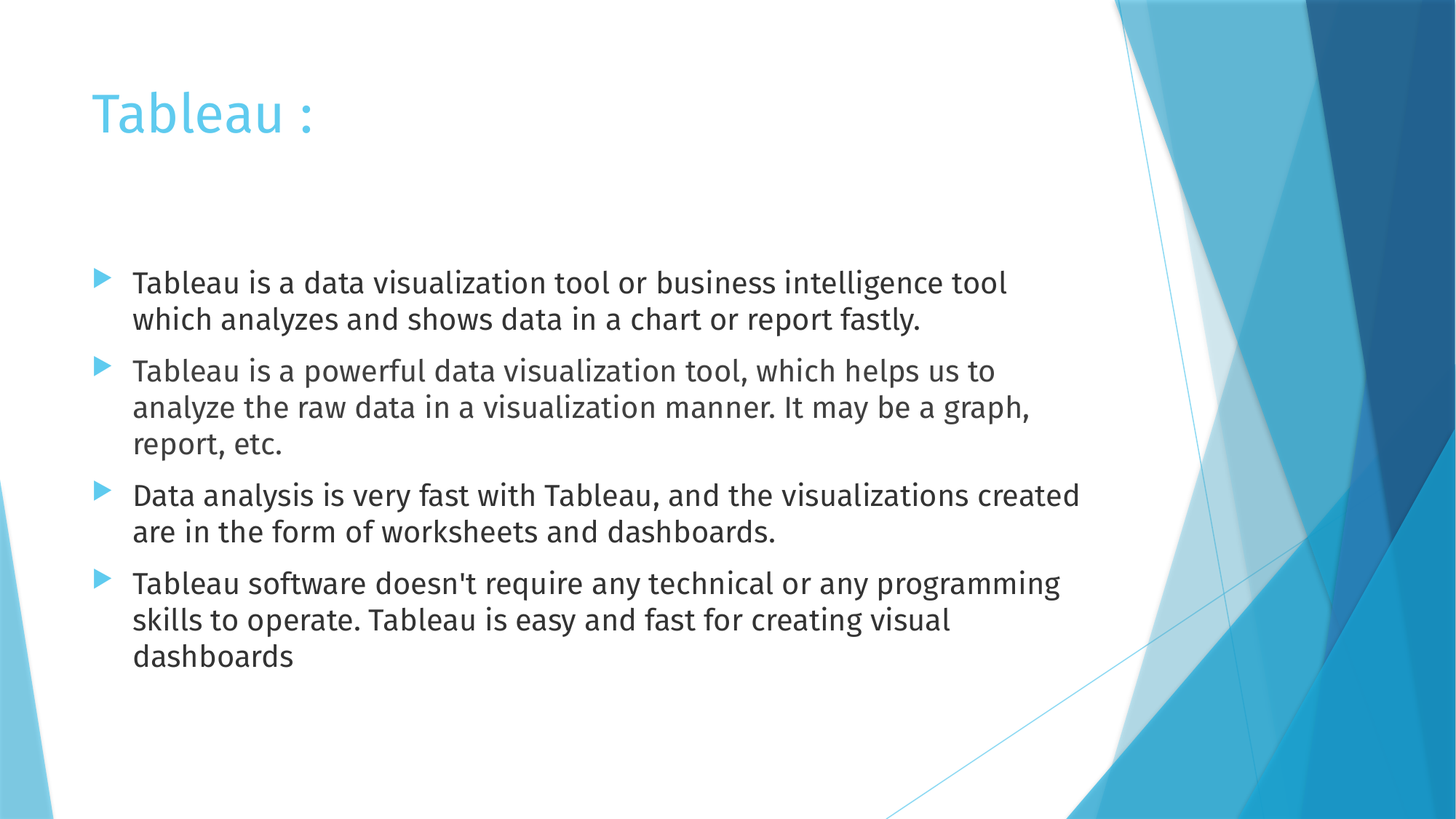

# Tableau :
Tableau is a data visualization tool or business intelligence tool which analyzes and shows data in a chart or report fastly.
Tableau is a powerful data visualization tool, which helps us to analyze the raw data in a visualization manner. It may be a graph, report, etc.
Data analysis is very fast with Tableau, and the visualizations created are in the form of worksheets and dashboards.
Tableau software doesn't require any technical or any programming skills to operate. Tableau is easy and fast for creating visual dashboards